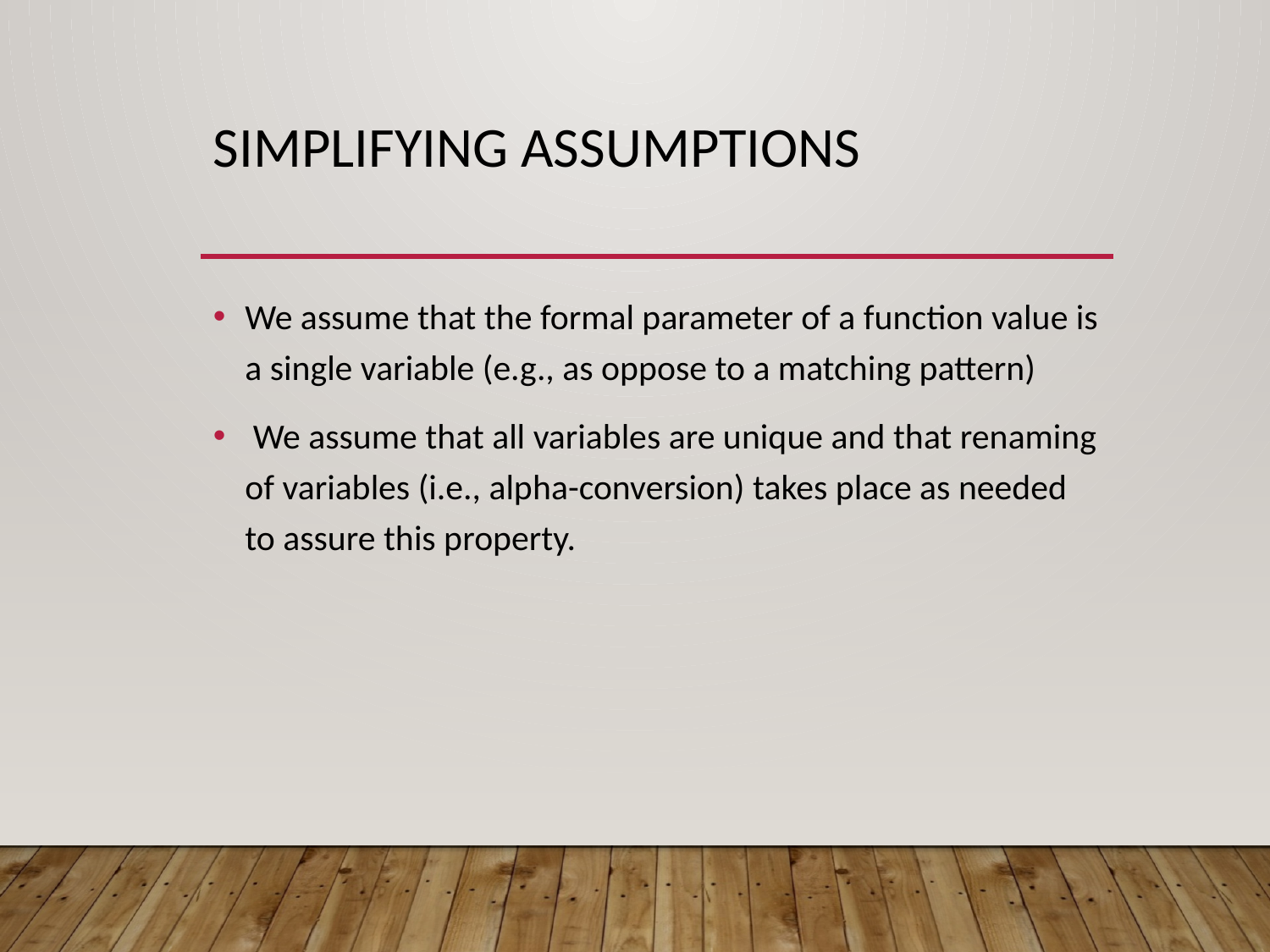

# Simplifying assumptions
We assume that the formal parameter of a function value is a single variable (e.g., as oppose to a matching pattern)
 We assume that all variables are unique and that renaming of variables (i.e., alpha-conversion) takes place as needed to assure this property.